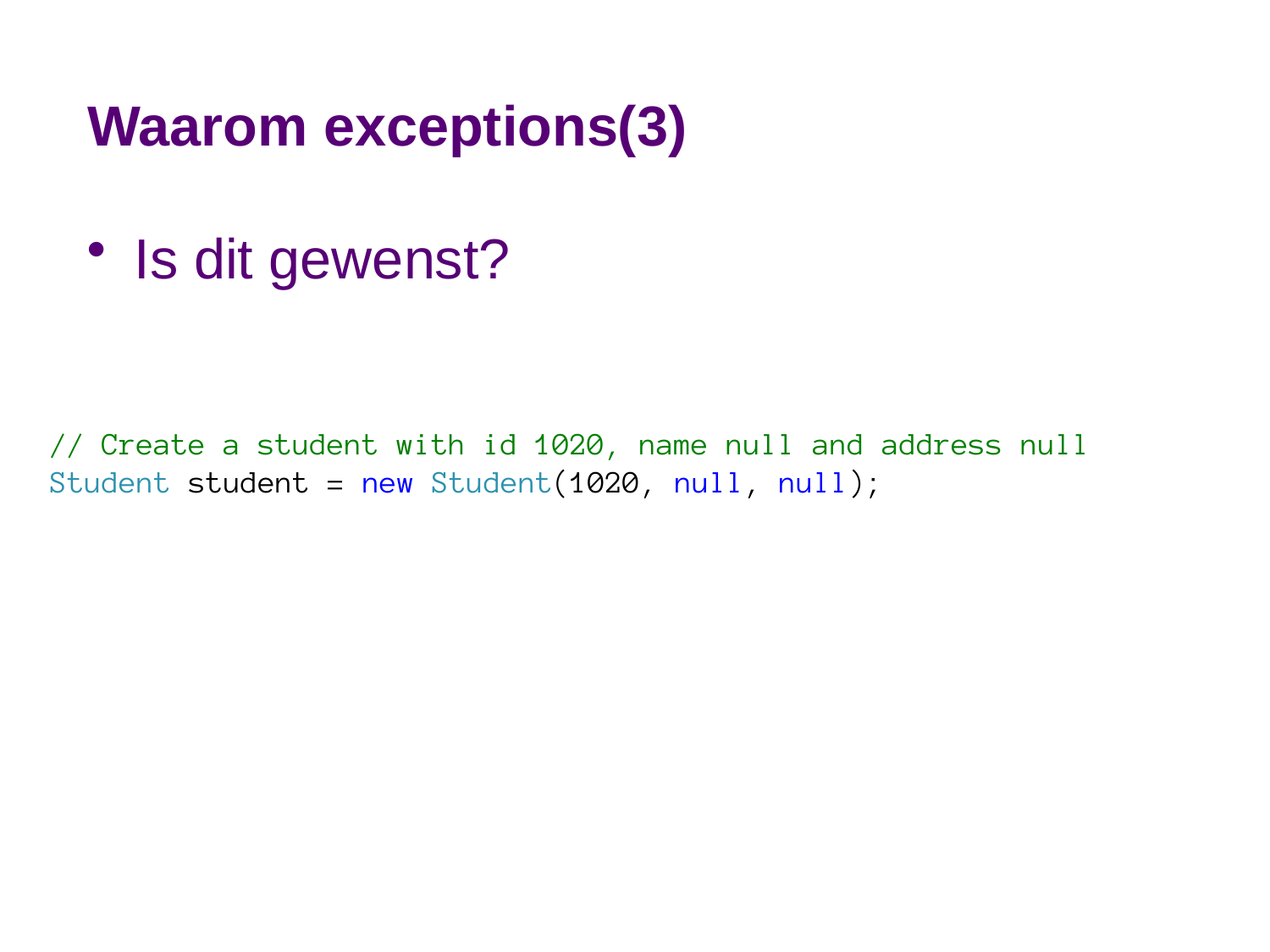

# Waarom exceptions(3)
Is dit gewenst?
// Create a student with id 1020, name null and address null
Student student = new Student(1020, null, null);